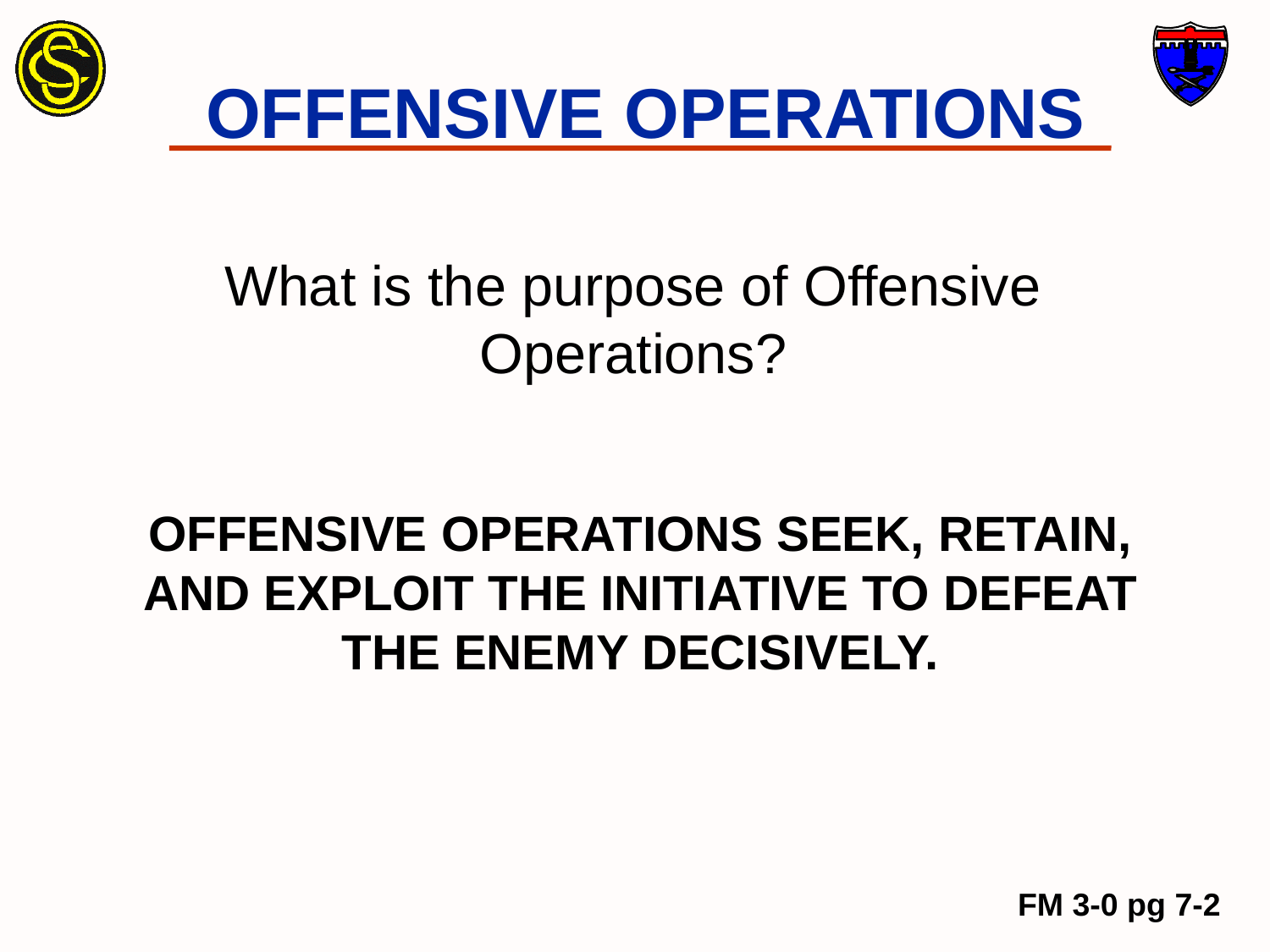

OFFENSIVE OPERATIONS
What is the purpose of Offensive
Operations?
OFFENSIVE OPERATIONS SEEK, RETAIN, AND EXPLOIT THE INITIATIVE TO DEFEAT THE ENEMY DECISIVELY.
FM 3-0 pg 7-2